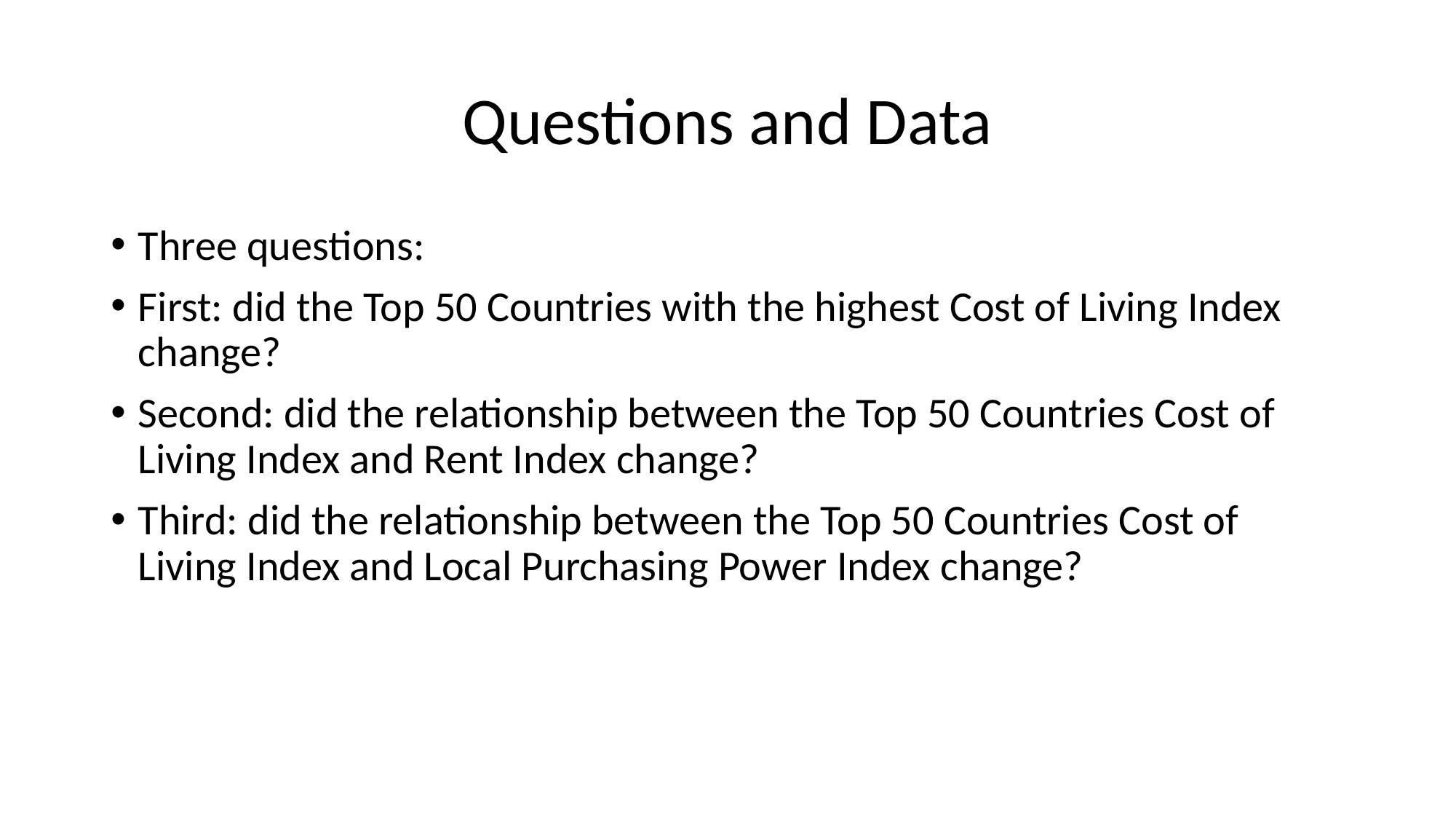

# Questions and Data
Three questions:
First: did the Top 50 Countries with the highest Cost of Living Index change?
Second: did the relationship between the Top 50 Countries Cost of Living Index and Rent Index change?
Third: did the relationship between the Top 50 Countries Cost of Living Index and Local Purchasing Power Index change?